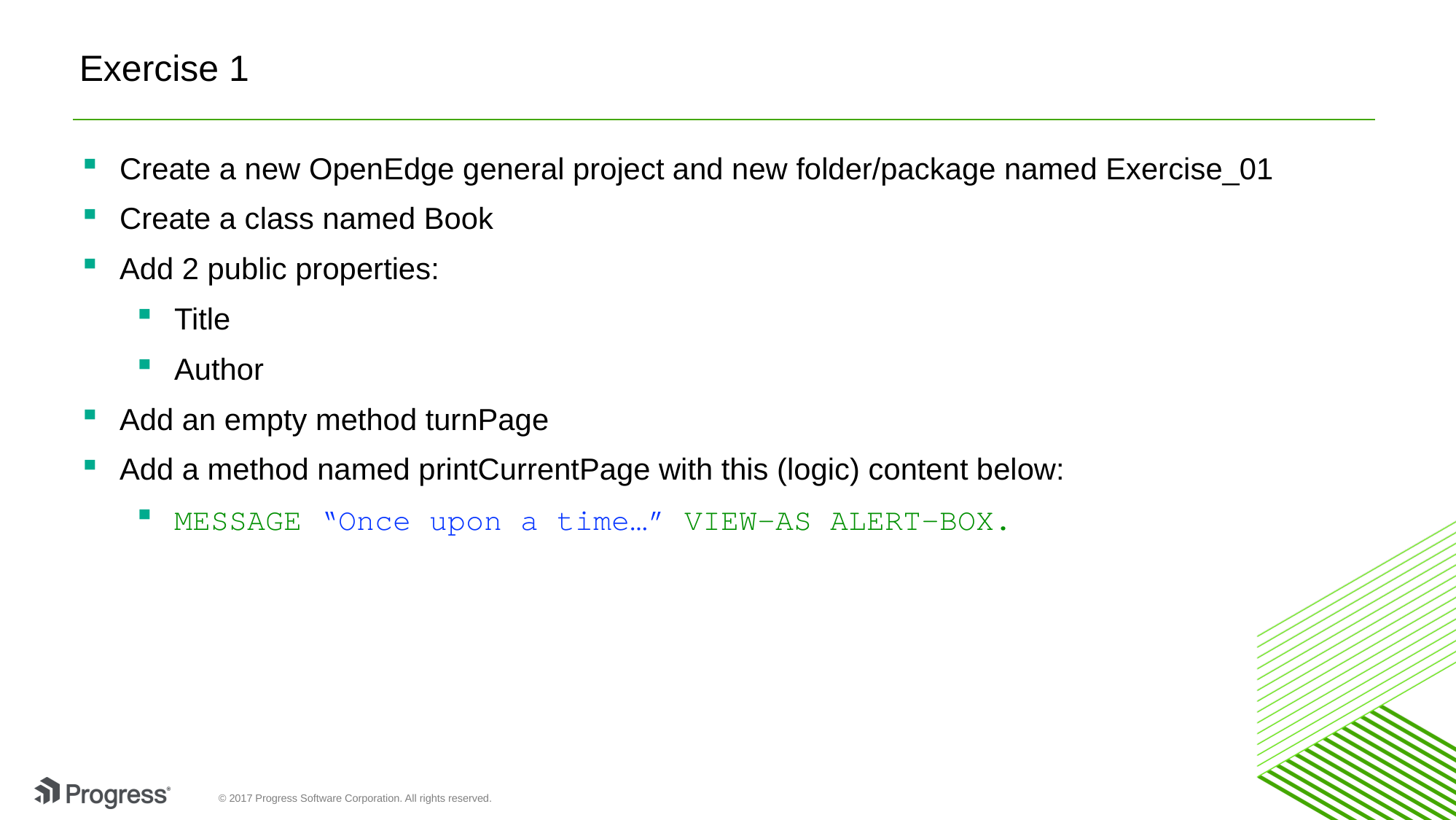

# Exercise 1
Create a new OpenEdge general project and new folder/package named Exercise_01
Create a class named Book
Add 2 public properties:
Title
Author
Add an empty method turnPage
Add a method named printCurrentPage with this (logic) content below:
MESSAGE “Once upon a time…” VIEW-AS ALERT-BOX.
32